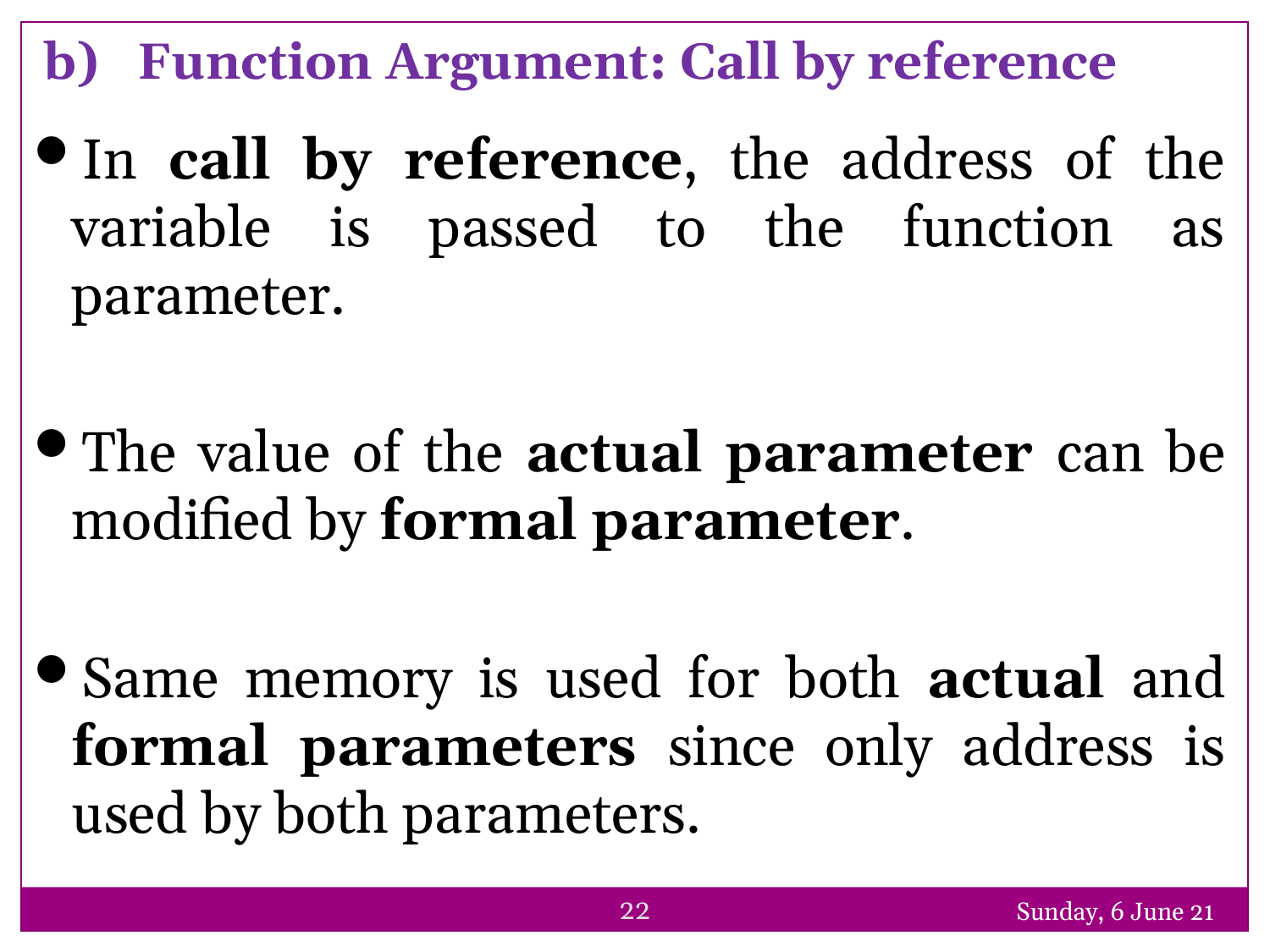

b)   Function Argument: Call by reference
In call by reference, the address of the variable is passed to the function as parameter.

The value of the actual parameter can be modified by formal parameter.

Same memory is used for both actual and formal parameters since only address is used by both parameters.
22
Sunday, 6 June 21